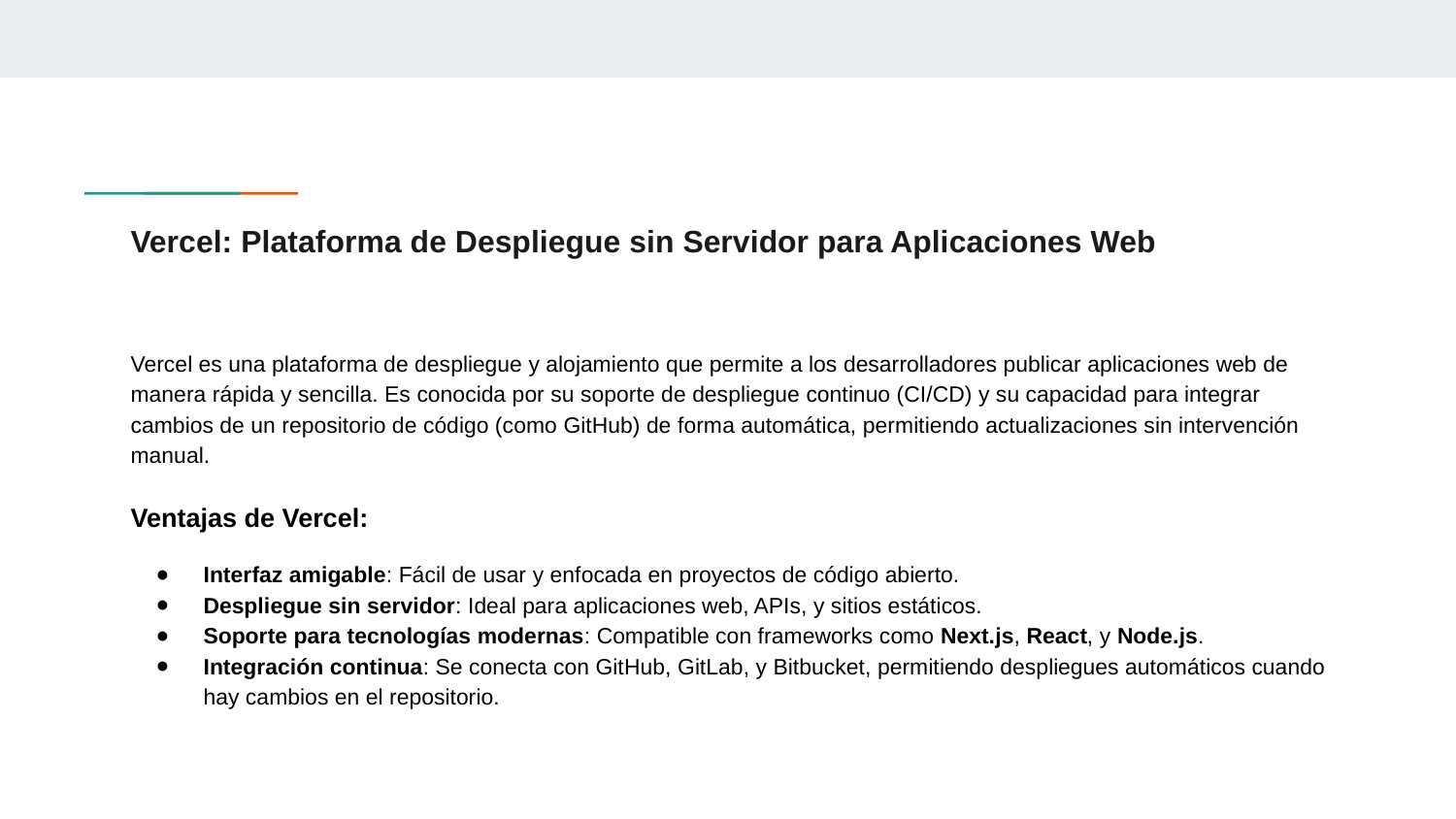

# Vercel: Plataforma de Despliegue sin Servidor para Aplicaciones Web
Vercel es una plataforma de despliegue y alojamiento que permite a los desarrolladores publicar aplicaciones web de manera rápida y sencilla. Es conocida por su soporte de despliegue continuo (CI/CD) y su capacidad para integrar cambios de un repositorio de código (como GitHub) de forma automática, permitiendo actualizaciones sin intervención manual.
Ventajas de Vercel:
Interfaz amigable: Fácil de usar y enfocada en proyectos de código abierto.
Despliegue sin servidor: Ideal para aplicaciones web, APIs, y sitios estáticos.
Soporte para tecnologías modernas: Compatible con frameworks como Next.js, React, y Node.js.
Integración continua: Se conecta con GitHub, GitLab, y Bitbucket, permitiendo despliegues automáticos cuando hay cambios en el repositorio.